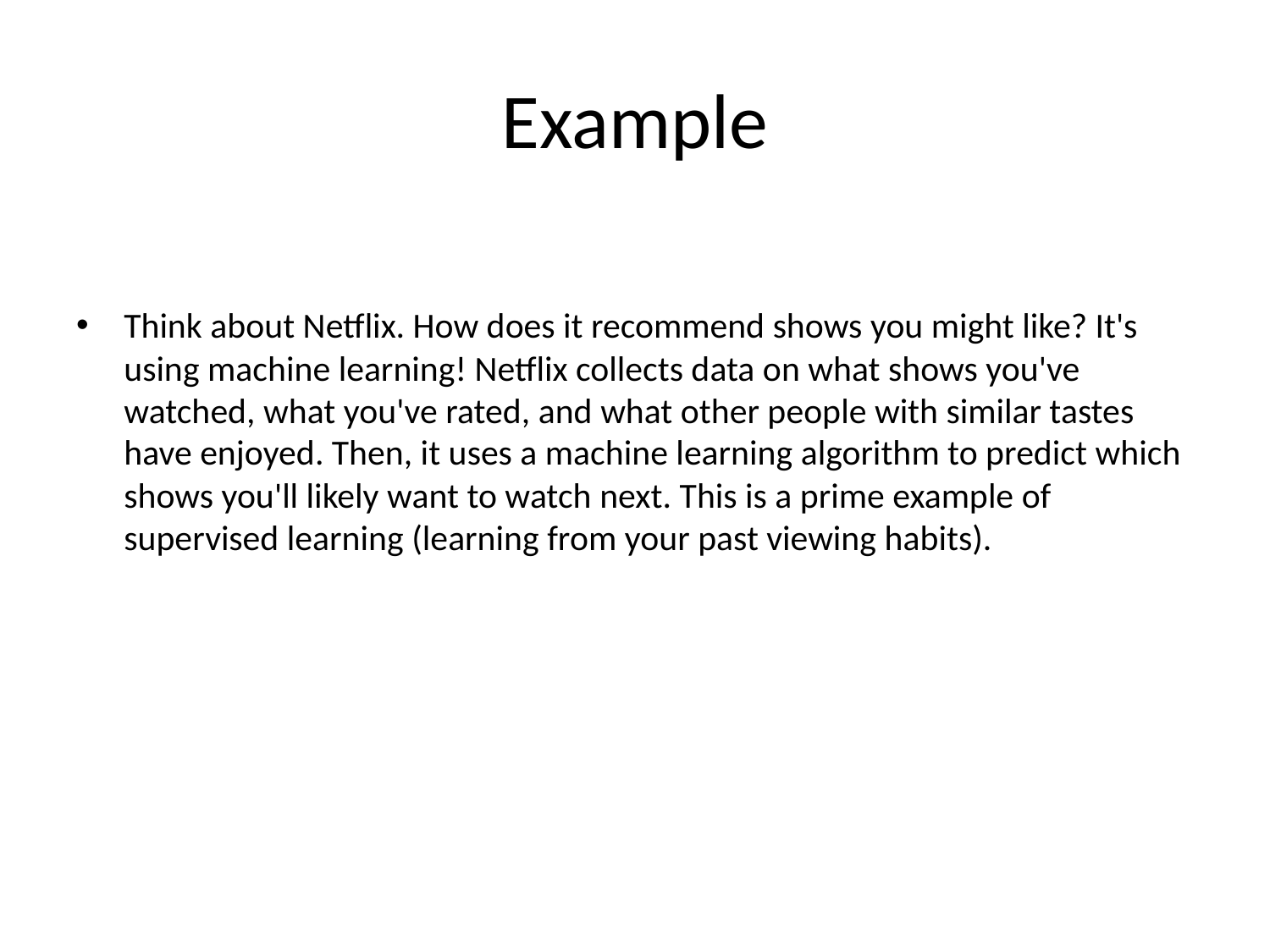

# Example

Think about Netflix. How does it recommend shows you might like? It's using machine learning! Netflix collects data on what shows you've watched, what you've rated, and what other people with similar tastes have enjoyed. Then, it uses a machine learning algorithm to predict which shows you'll likely want to watch next. This is a prime example of supervised learning (learning from your past viewing habits).